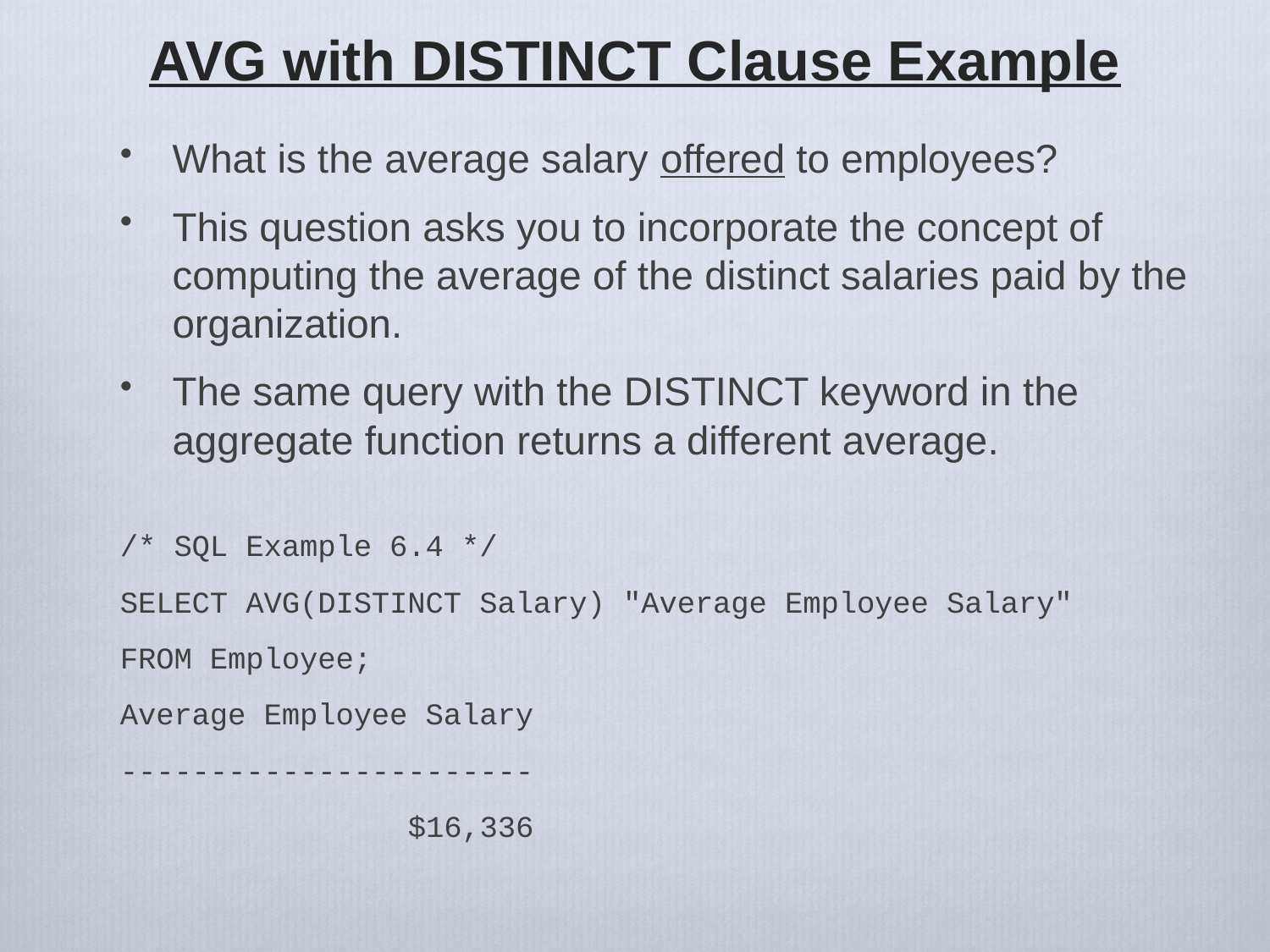

# AVG with DISTINCT Clause Example
What is the average salary offered to employees?
This question asks you to incorporate the concept of computing the average of the distinct salaries paid by the organization.
The same query with the DISTINCT keyword in the aggregate function returns a different average.

/* SQL Example 6.4 */
SELECT AVG(DISTINCT Salary) "Average Employee Salary"
FROM Employee;
Average Employee Salary
-----------------------
                $16,336